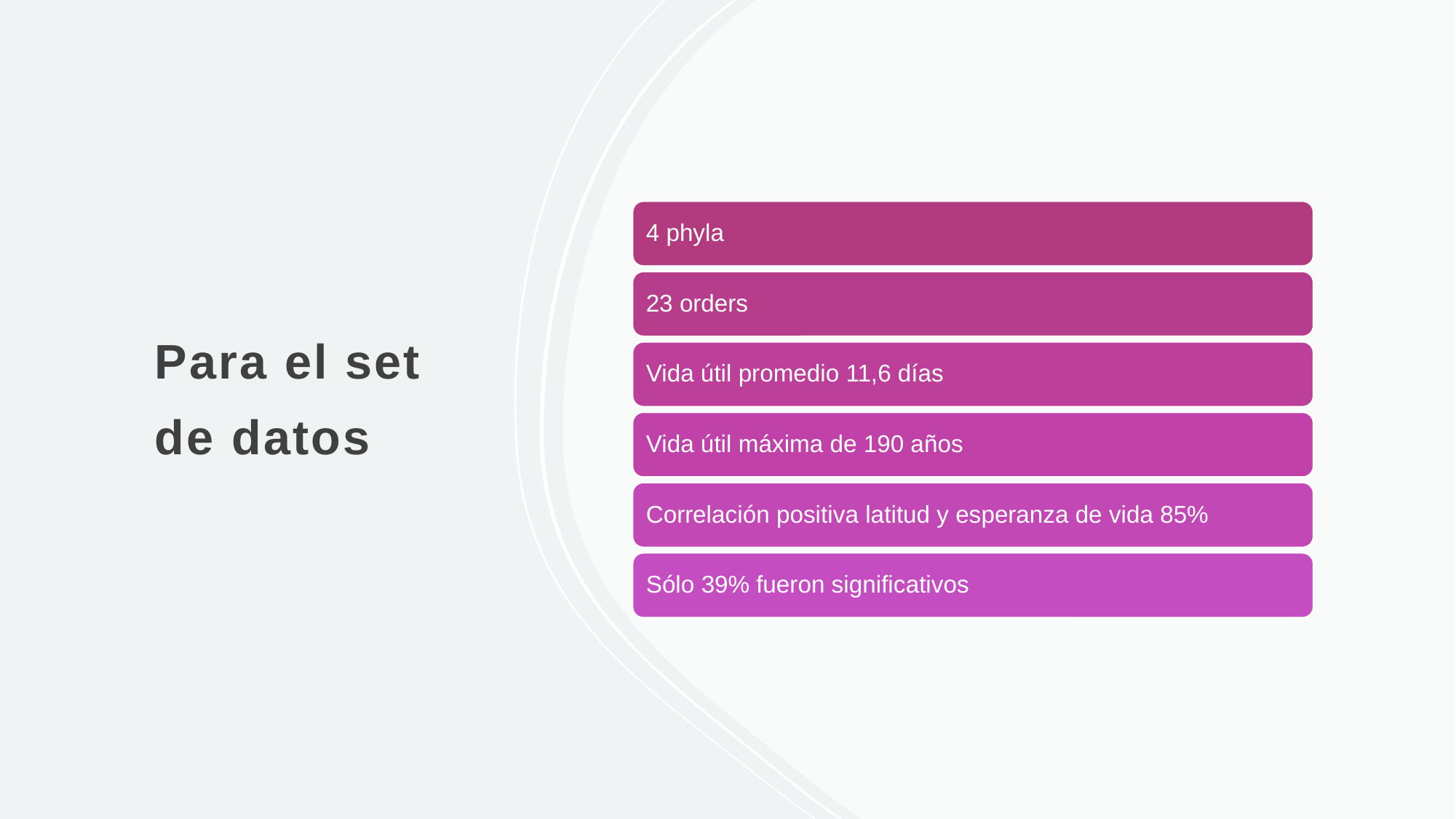

4 phyla
23 orders
Vida útil promedio 11,6 días
Vida útil máxima de 190 años
Correlación positiva latitud y esperanza de vida 85%
Sólo 39% fueron significativos
# Para el set de datos